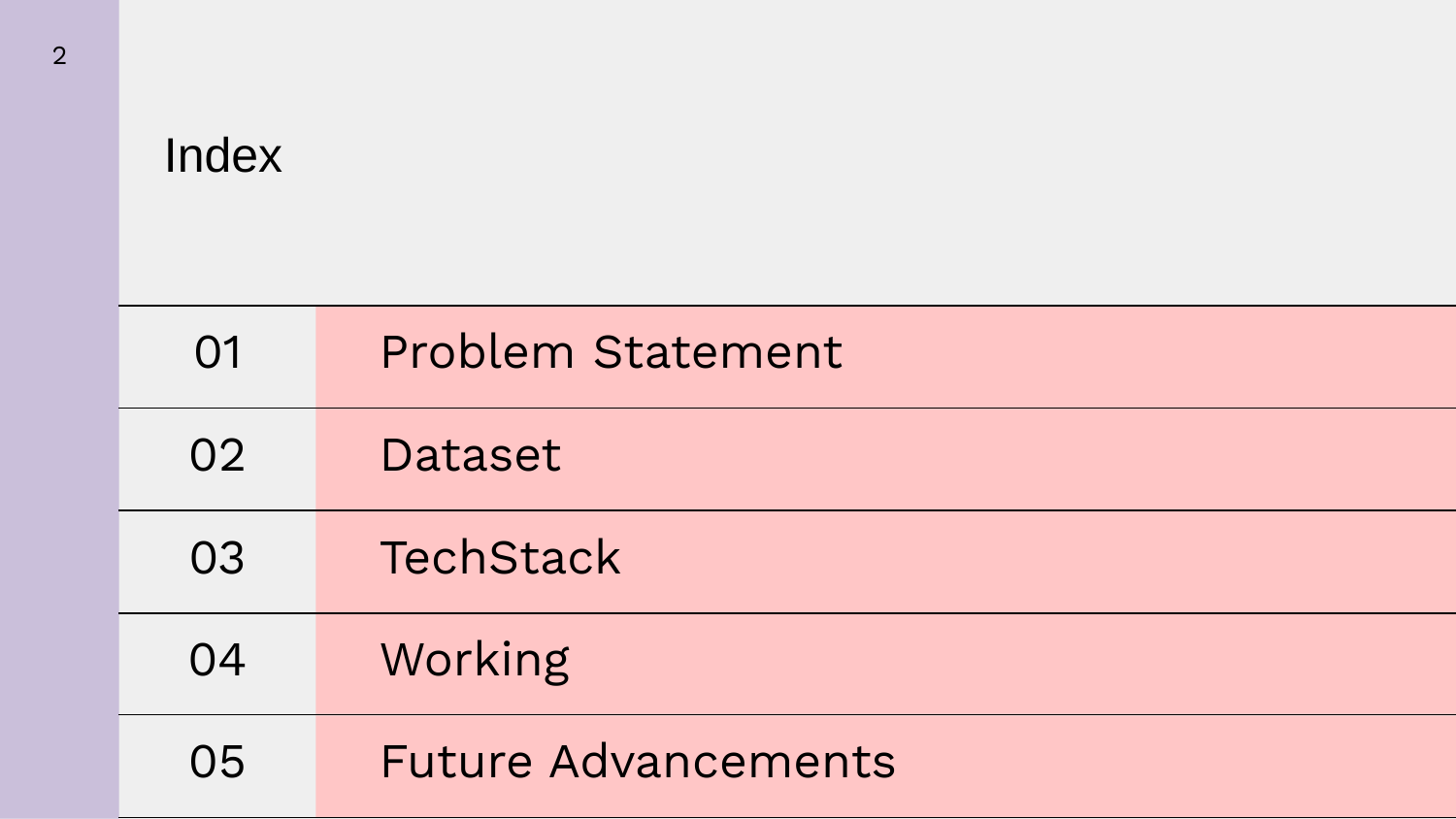

# Index
2
Problem Statement
01
Dataset
02
TechStack
03
Working
04
Future Advancements
05